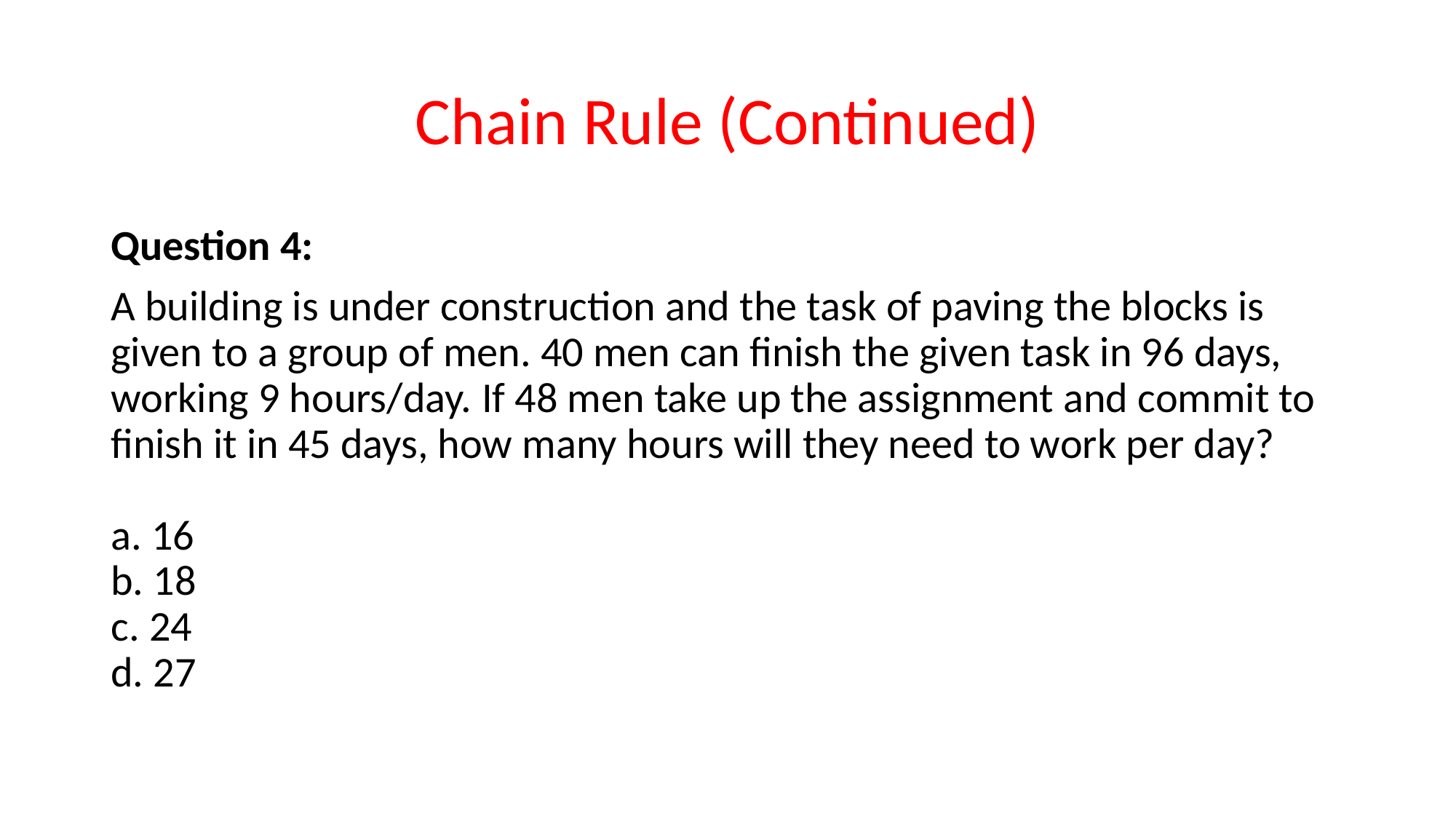

# Chain Rule (Continued)
Question 4:
A building is under construction and the task of paving the blocks is given to a group of men. 40 men can finish the given task in 96 days, working 9 hours/day. If 48 men take up the assignment and commit to finish it in 45 days, how many hours will they need to work per day?
a. 16
b. 18
c. 24
d. 27